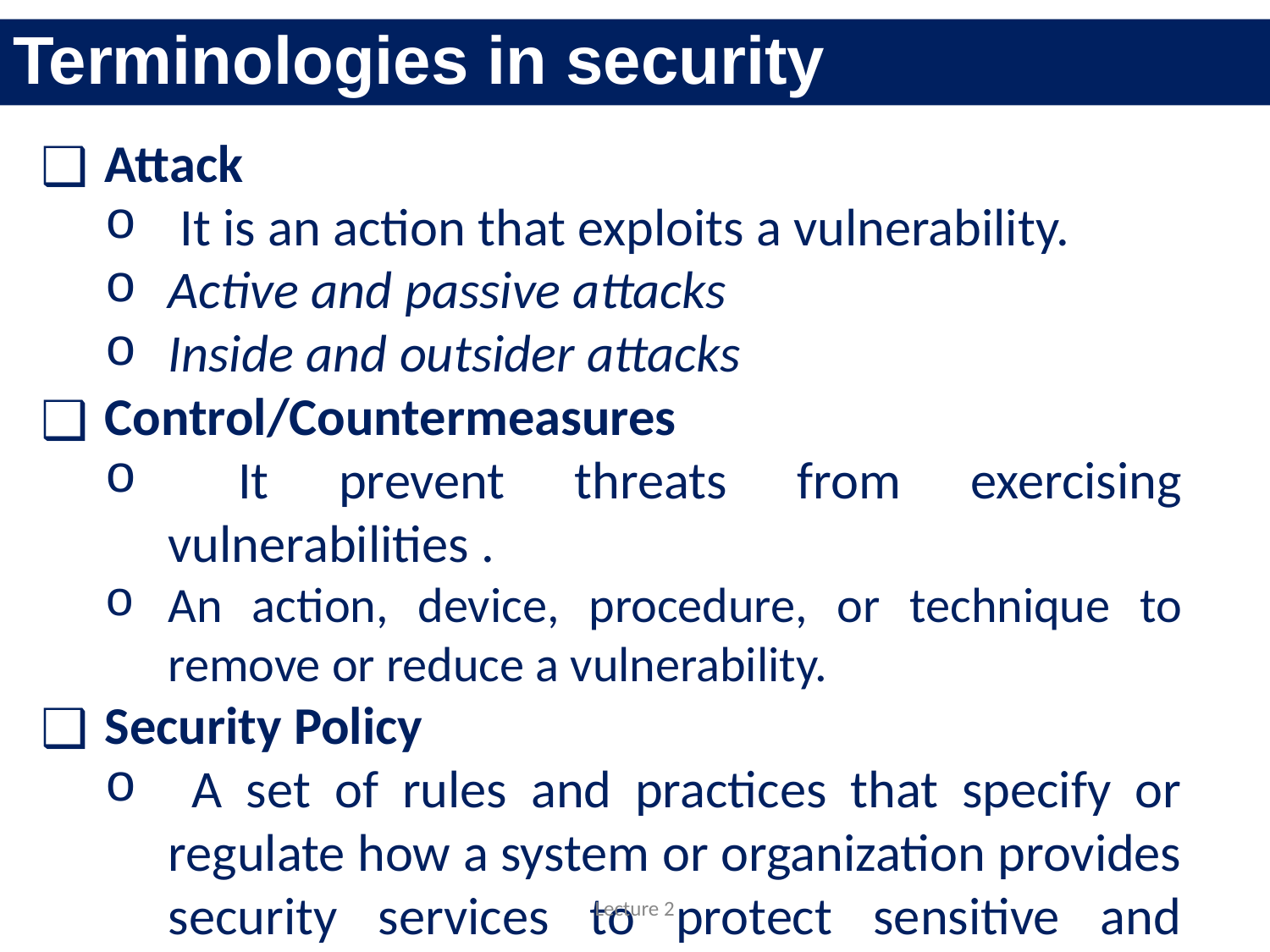

Terminologies in security
Attack
 It is an action that exploits a vulnerability.
Active and passive attacks
Inside and outsider attacks
Control/Countermeasures
 It prevent threats from exercising vulnerabilities .
An action, device, procedure, or technique to remove or reduce a vulnerability.
Security Policy
 A set of rules and practices that specify or regulate how a system or organization provides security services to protect sensitive and critical system resources.
Lecture 2